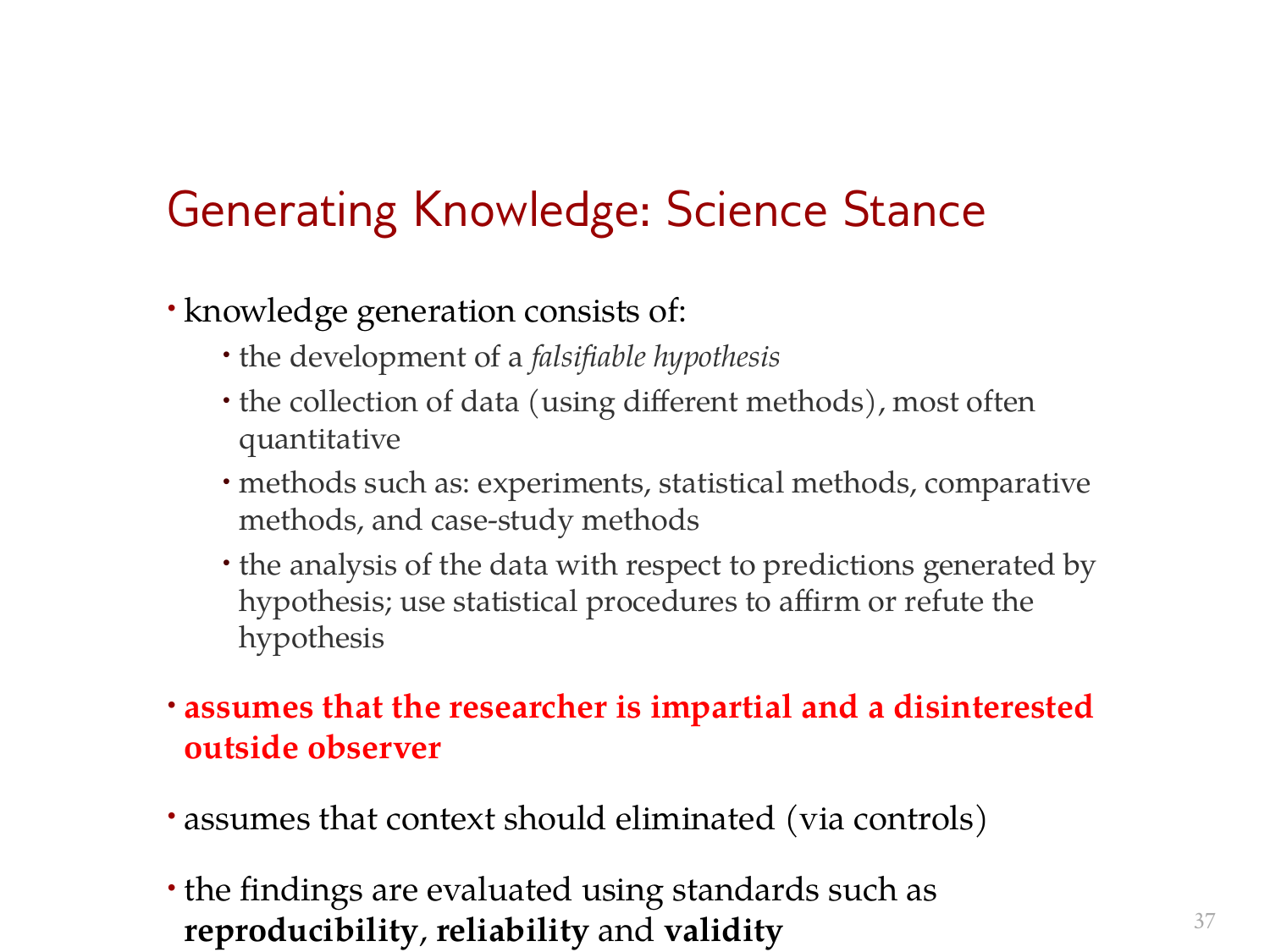

# Generating Knowledge: Science Stance
knowledge generation consists of:
the development of a falsifiable hypothesis
the collection of data (using different methods), most often quantitative
methods such as: experiments, statistical methods, comparative methods, and case-study methods
the analysis of the data with respect to predictions generated by hypothesis; use statistical procedures to affirm or refute the hypothesis
assumes that the researcher is impartial and a disinterested outside observer
assumes that context should eliminated (via controls)
the findings are evaluated using standards such as reproducibility, reliability and validity

37